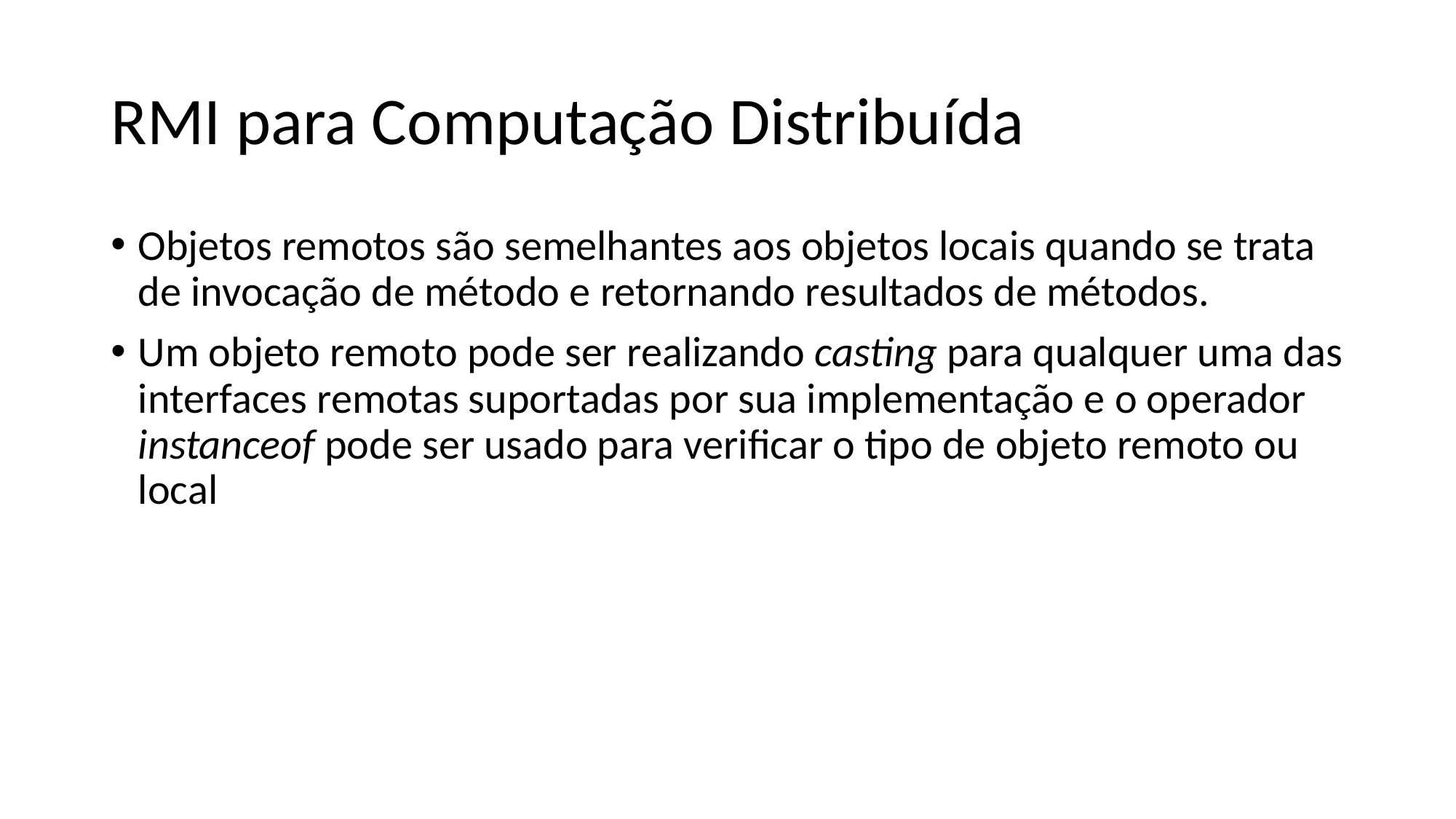

# RMI para Computação Distribuída
Objetos remotos são semelhantes aos objetos locais quando se trata de invocação de método e retornando resultados de métodos.
Um objeto remoto pode ser realizando casting para qualquer uma das interfaces remotas suportadas por sua implementação e o operador instanceof pode ser usado para verificar o tipo de objeto remoto ou local